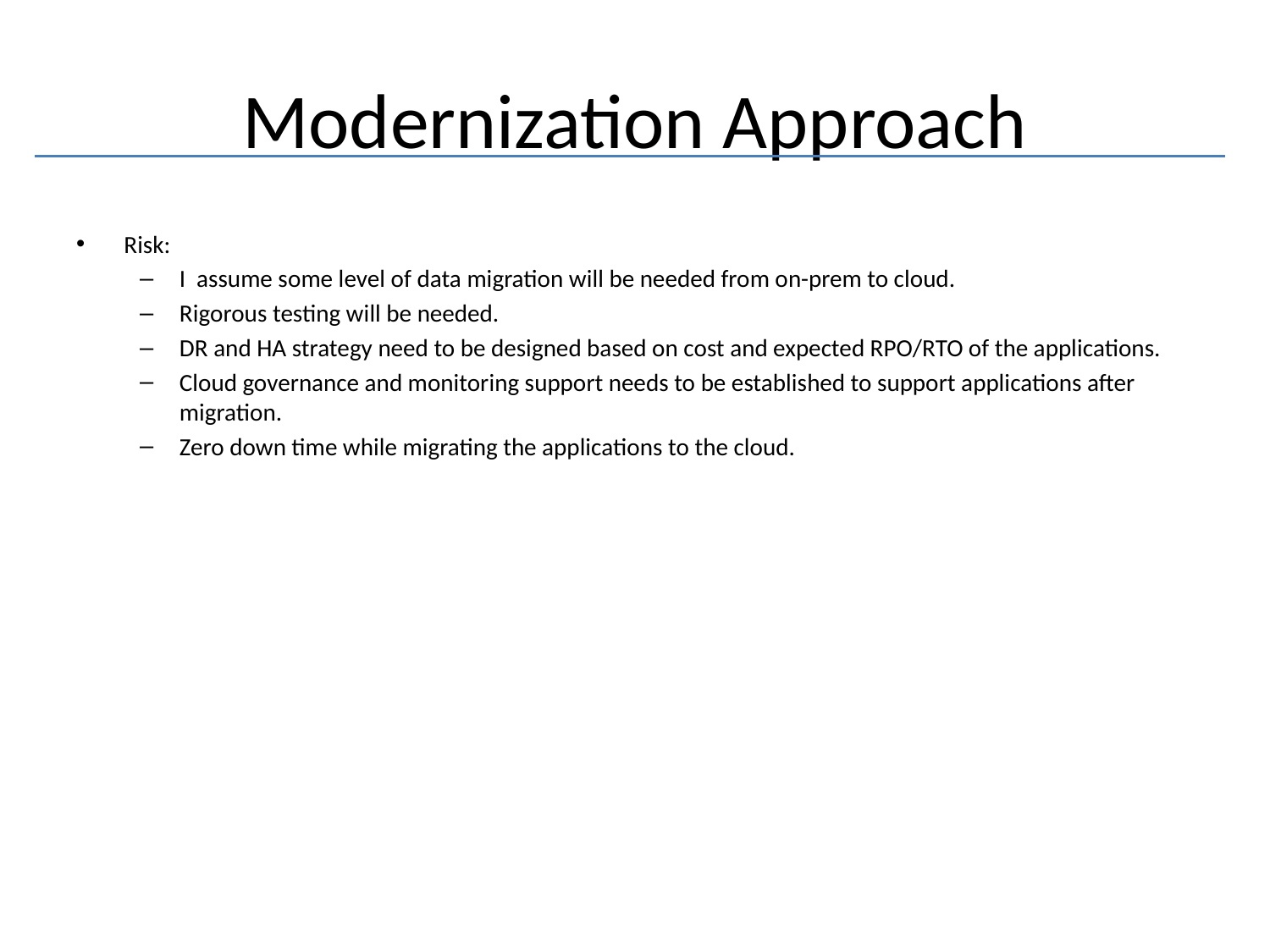

# Modernization Approach
Risk:
I  assume some level of data migration will be needed from on-prem to cloud.
Rigorous testing will be needed.
DR and HA strategy need to be designed based on cost and expected RPO/RTO of the applications.
Cloud governance and monitoring support needs to be established to support applications after migration.
Zero down time while migrating the applications to the cloud.